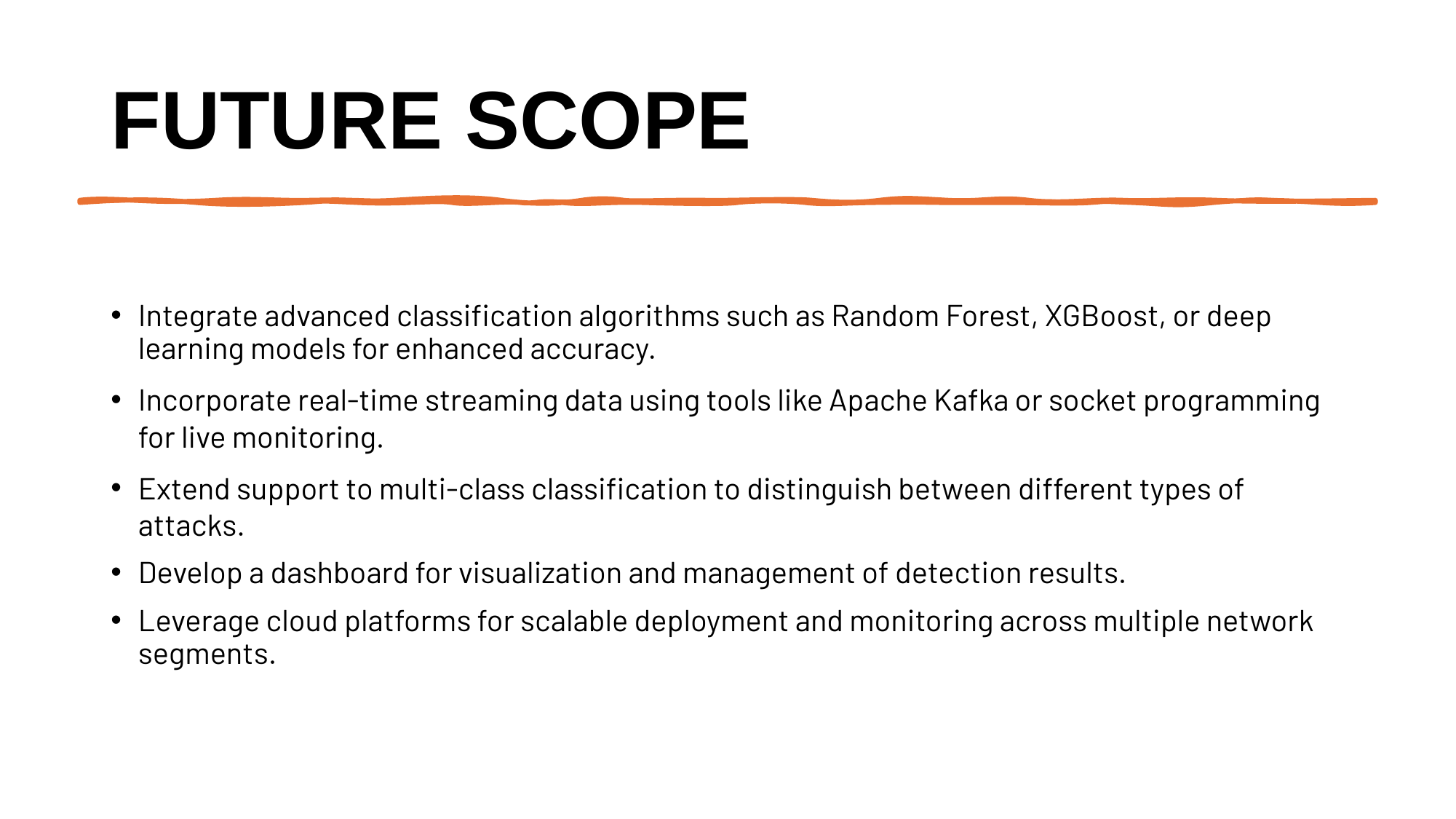

# Future scope

Integrate advanced classification algorithms such as Random Forest, XGBoost, or deep learning models for enhanced accuracy.
Incorporate real-time streaming data using tools like Apache Kafka or socket programming for live monitoring.
Extend support to multi-class classification to distinguish between different types of attacks.
Develop a dashboard for visualization and management of detection results.
Leverage cloud platforms for scalable deployment and monitoring across multiple network segments.